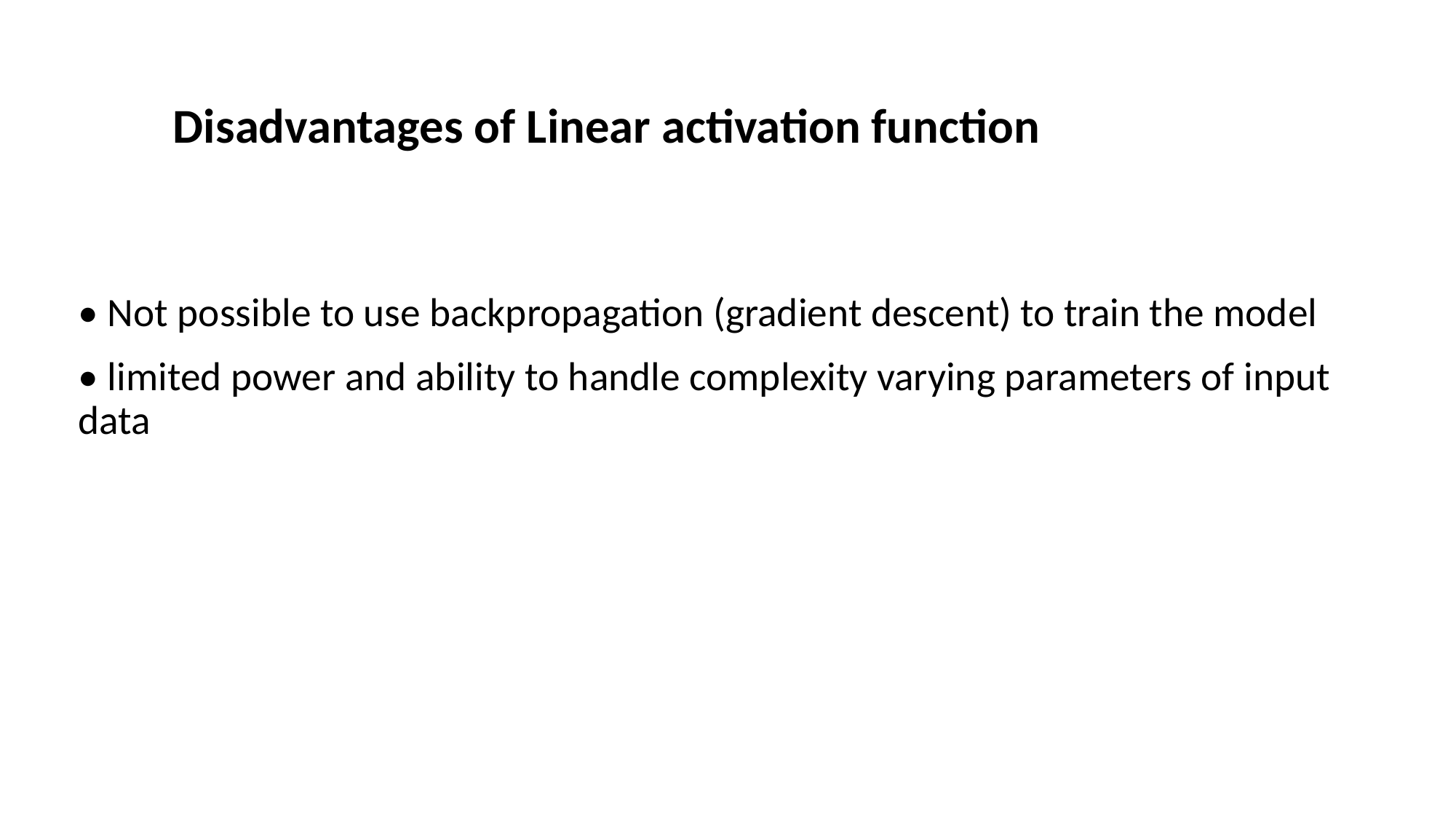

Disadvantages of Linear activation function
• Not possible to use backpropagation (gradient descent) to train the model
• limited power and ability to handle complexity varying parameters of input data